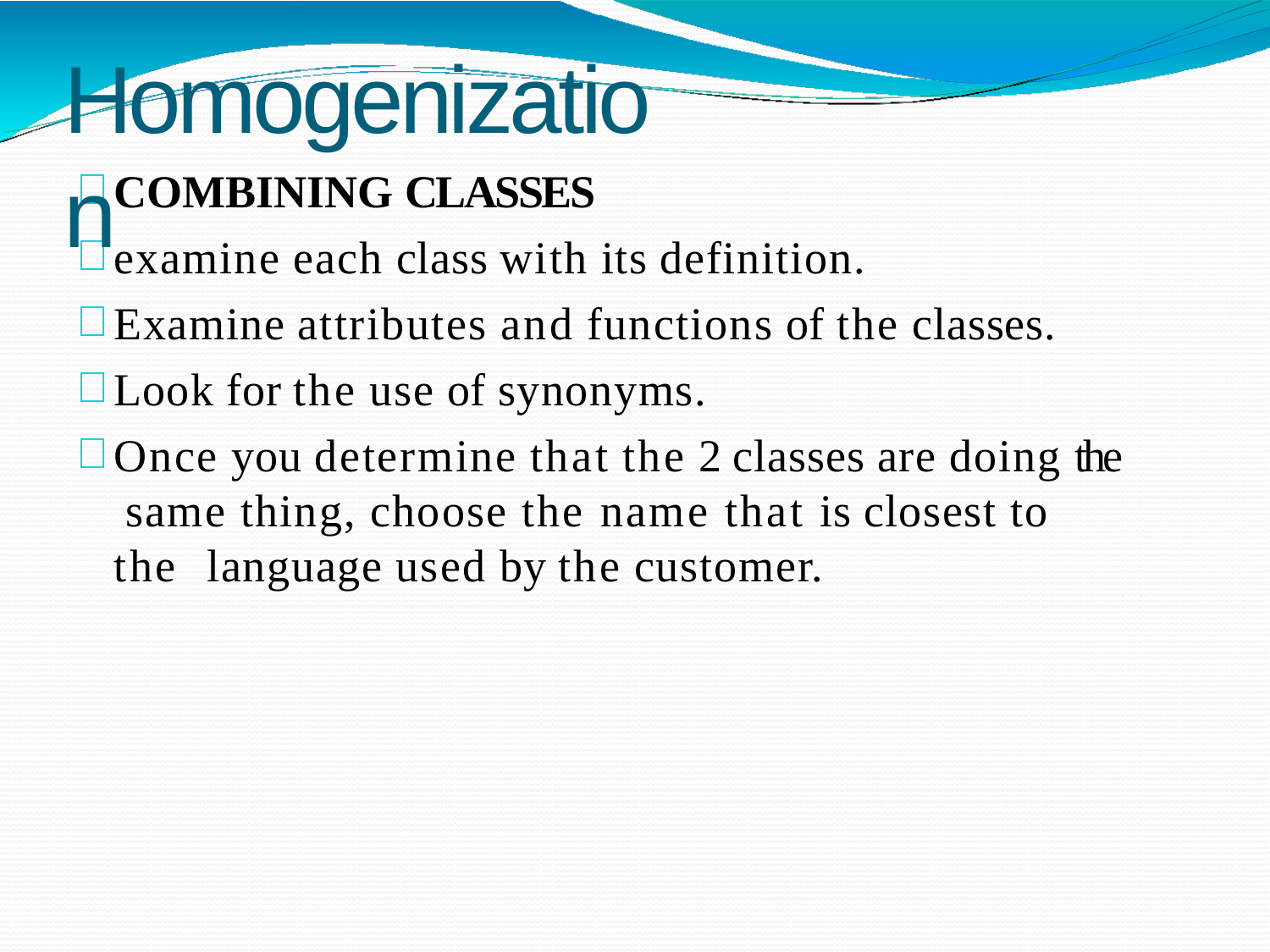

# Homogenization
COMBINING CLASSES
examine each class with its definition.
Examine attributes and functions of the classes.
Look for the use of synonyms.
Once you determine that the 2 classes are doing the  same thing, choose the name that is closest to the  language used by the customer.